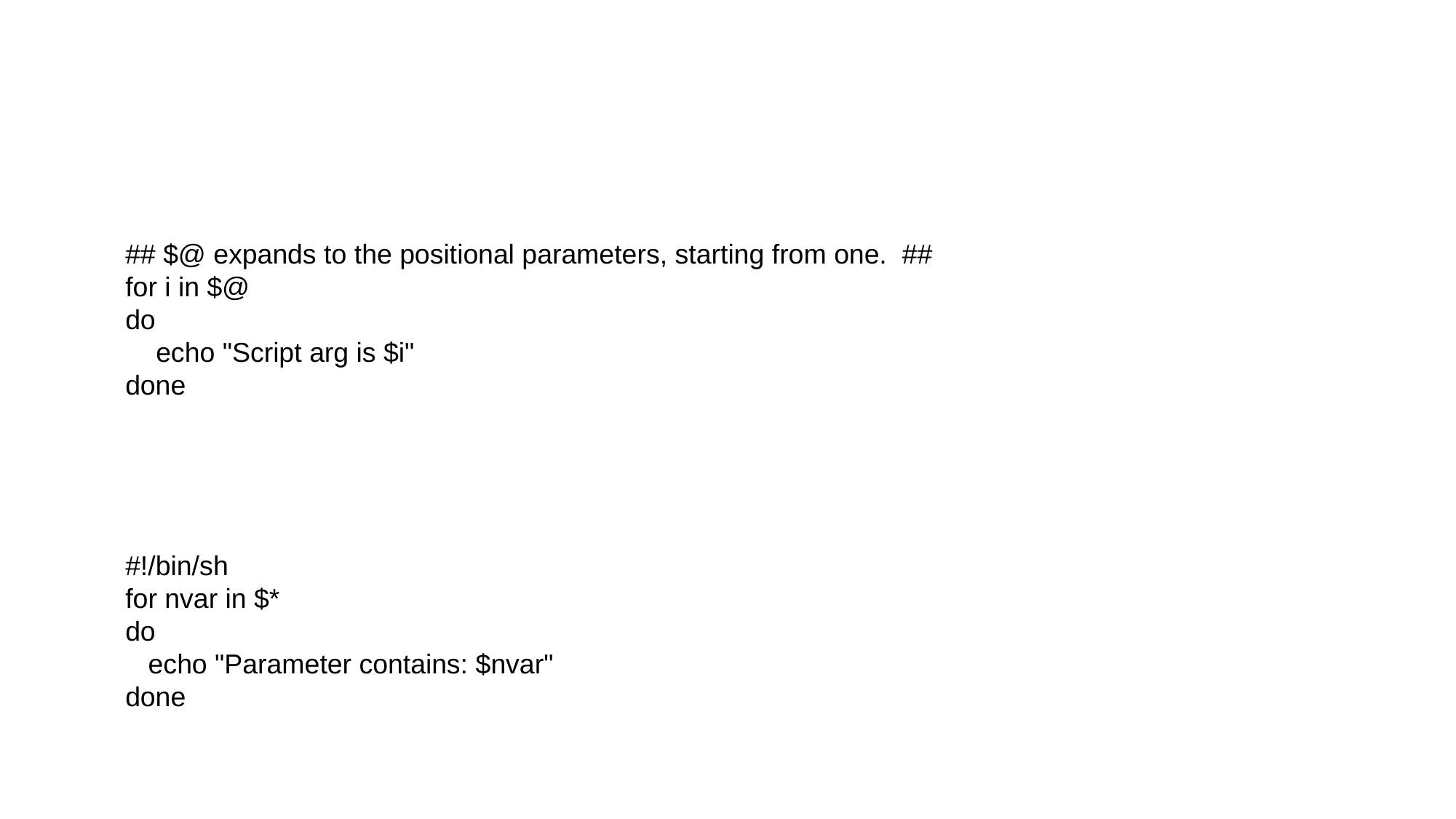

#
## $@ expands to the positional parameters, starting from one.  ##
for i in $@
do
    echo "Script arg is $i"
done
#!/bin/sh
for nvar in $*
do
   echo "Parameter contains: $nvar"
done